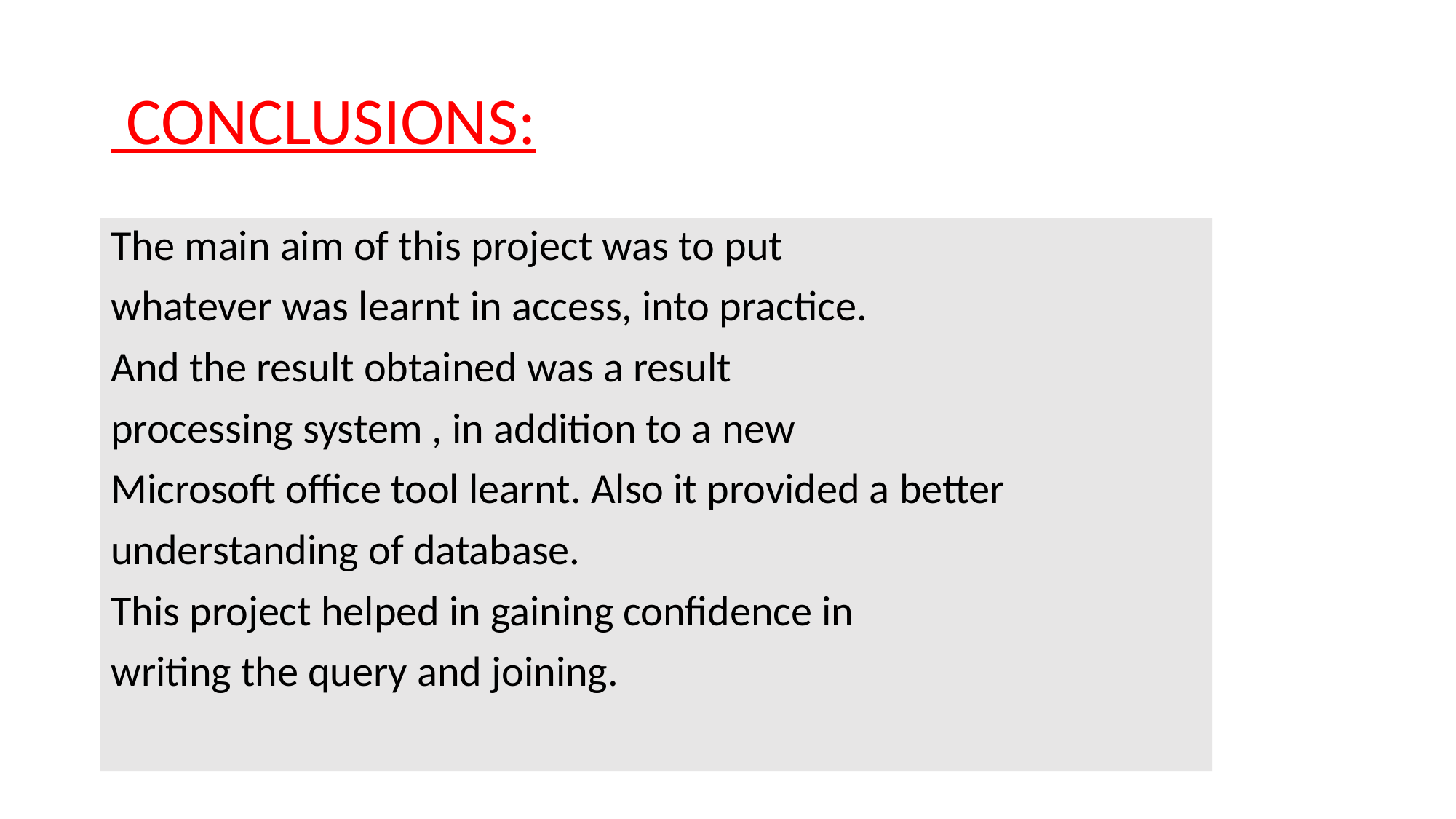

# CONCLUSIONS:
The main aim of this project was to put
whatever was learnt in access, into practice.
And the result obtained was a result
processing system , in addition to a new
Microsoft office tool learnt. Also it provided a better
understanding of database.
This project helped in gaining confidence in
writing the query and joining.